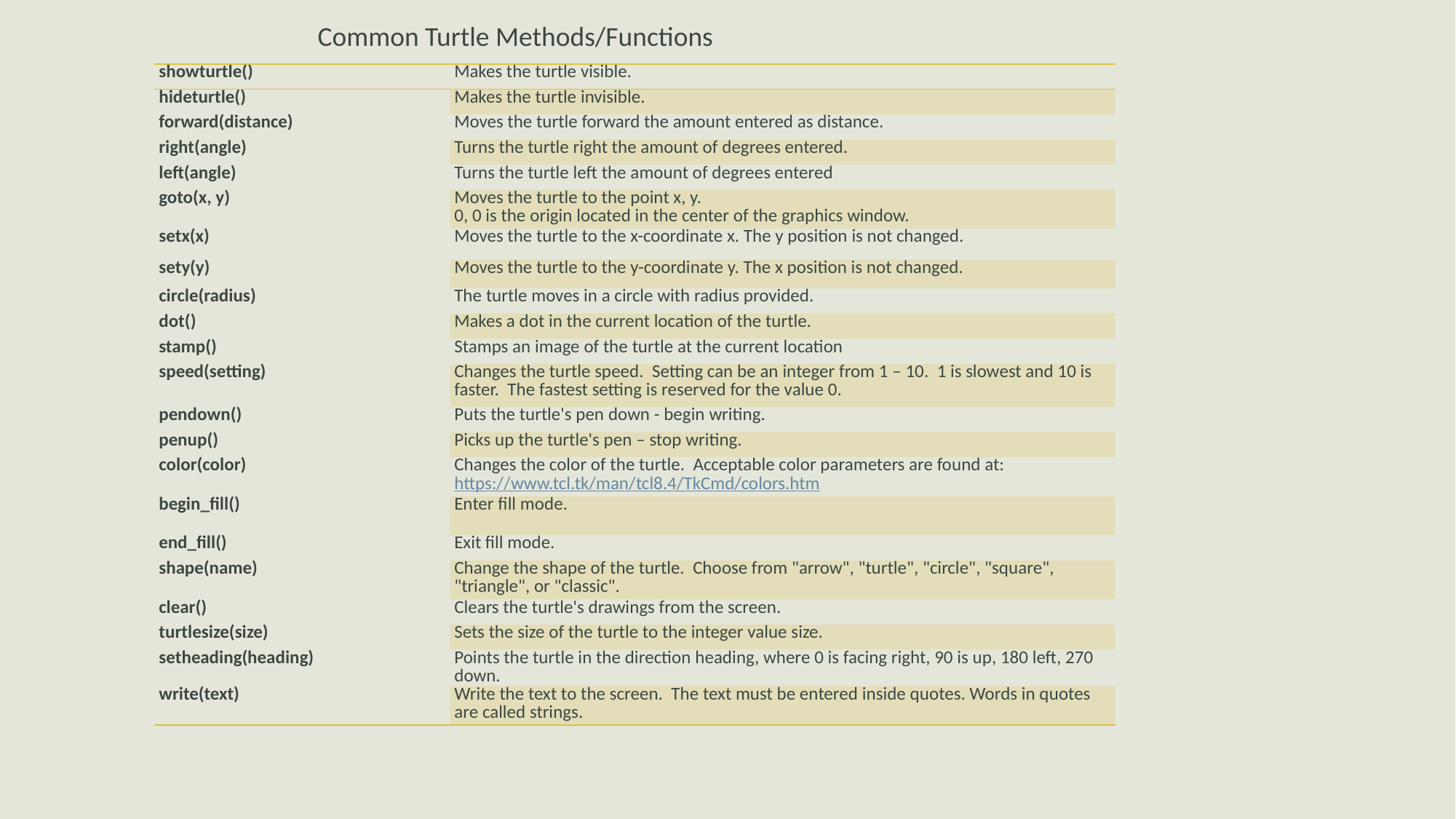

Common Turtle Methods/Functions
Common Turtle Functions / Methods
| showturtle() | Makes the turtle visible. |
| --- | --- |
| hideturtle() | Makes the turtle invisible. |
| forward(distance) | Moves the turtle forward the amount entered as distance. |
| right(angle) | Turns the turtle right the amount of degrees entered. |
| left(angle) | Turns the turtle left the amount of degrees entered |
| goto(x, y) | Moves the turtle to the point x, y. 0, 0 is the origin located in the center of the graphics window. |
| setx(x) | Moves the turtle to the x-coordinate x. The y position is not changed. |
| sety(y) | Moves the turtle to the y-coordinate y. The x position is not changed. |
| circle(radius) | The turtle moves in a circle with radius provided. |
| dot() | Makes a dot in the current location of the turtle. |
| stamp() | Stamps an image of the turtle at the current location |
| speed(setting) | Changes the turtle speed. Setting can be an integer from 1 – 10. 1 is slowest and 10 is faster. The fastest setting is reserved for the value 0. |
| pendown() | Puts the turtle's pen down - begin writing. |
| penup() | Picks up the turtle's pen – stop writing. |
| color(color) | Changes the color of the turtle. Acceptable color parameters are found at: https://www.tcl.tk/man/tcl8.4/TkCmd/colors.htm |
| begin\_fill() | Enter fill mode. |
| end\_fill() | Exit fill mode. |
| shape(name) | Change the shape of the turtle. Choose from "arrow", "turtle", "circle", "square", "triangle", or "classic". |
| clear() | Clears the turtle's drawings from the screen. |
| turtlesize(size) | Sets the size of the turtle to the integer value size. |
| setheading(heading) | Points the turtle in the direction heading, where 0 is facing right, 90 is up, 180 left, 270 down. |
| write(text) | Write the text to the screen. The text must be entered inside quotes. Words in quotes are called strings. |